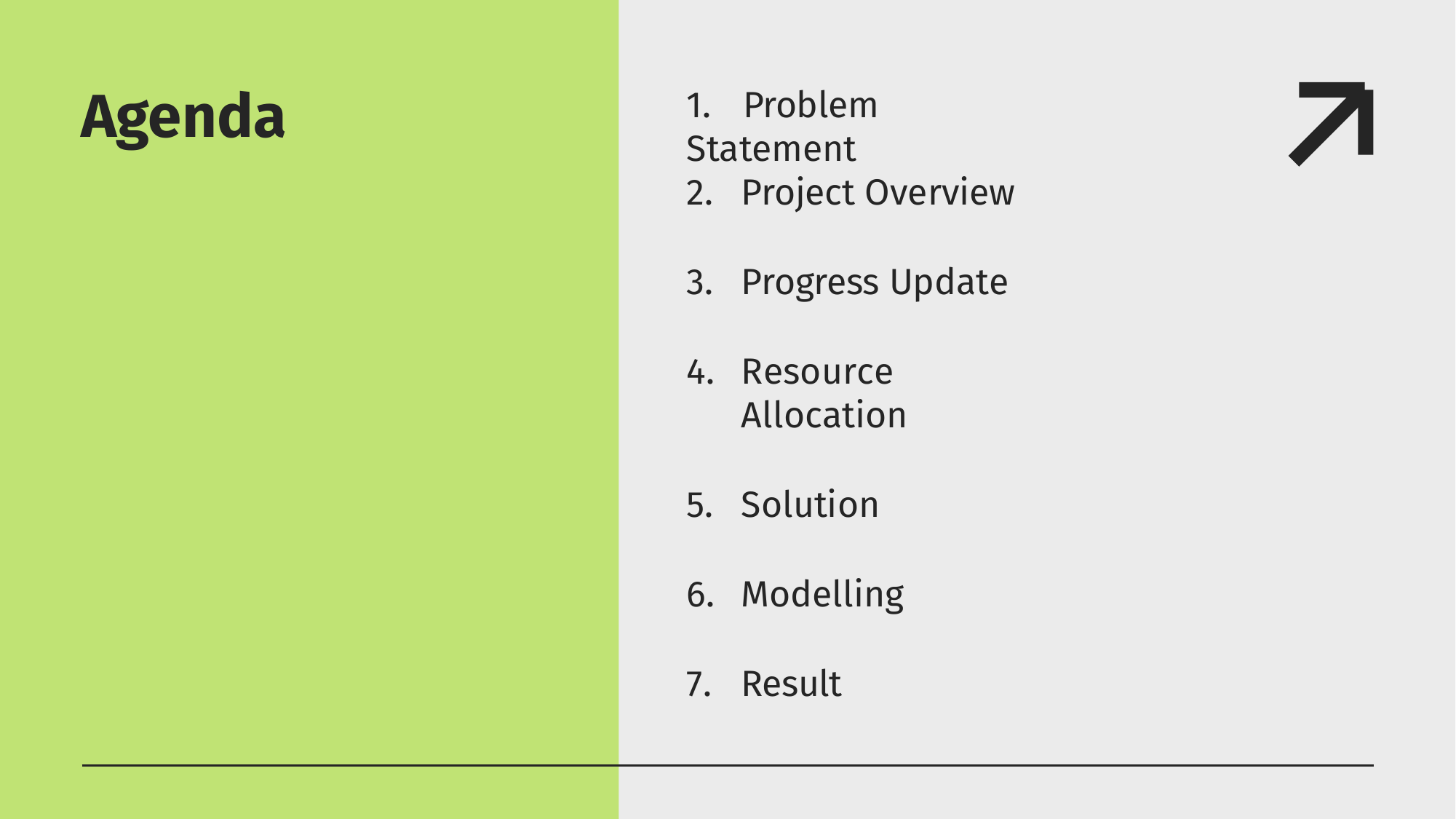

# Agenda
1.	Problem Statement
Project Overview

Progress Update

Resource Allocation

Solution

Modelling

Result